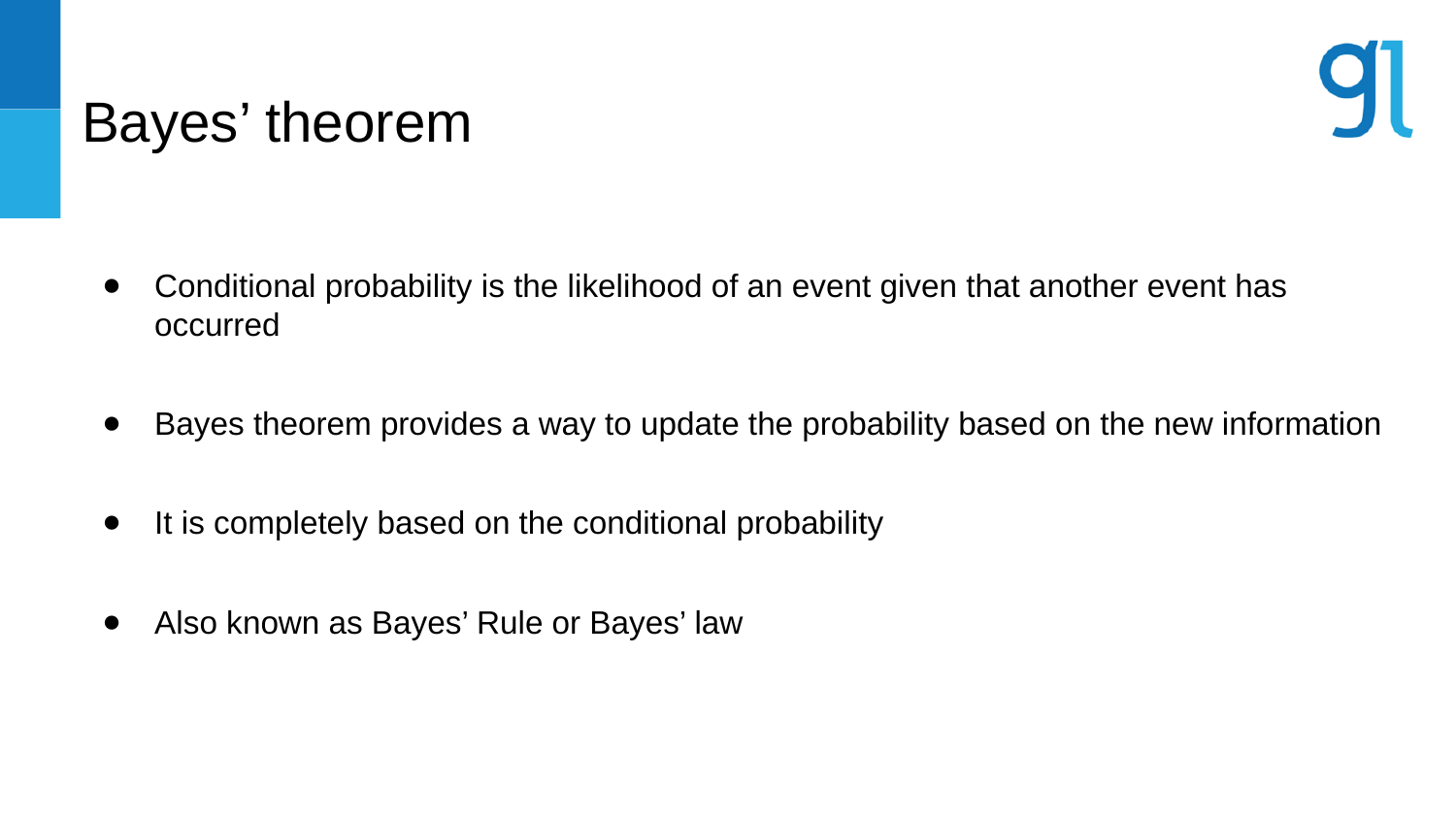

# Bayes’ theorem
Conditional probability is the likelihood of an event given that another event has occurred
Bayes theorem provides a way to update the probability based on the new information
It is completely based on the conditional probability
Also known as Bayes’ Rule or Bayes’ law